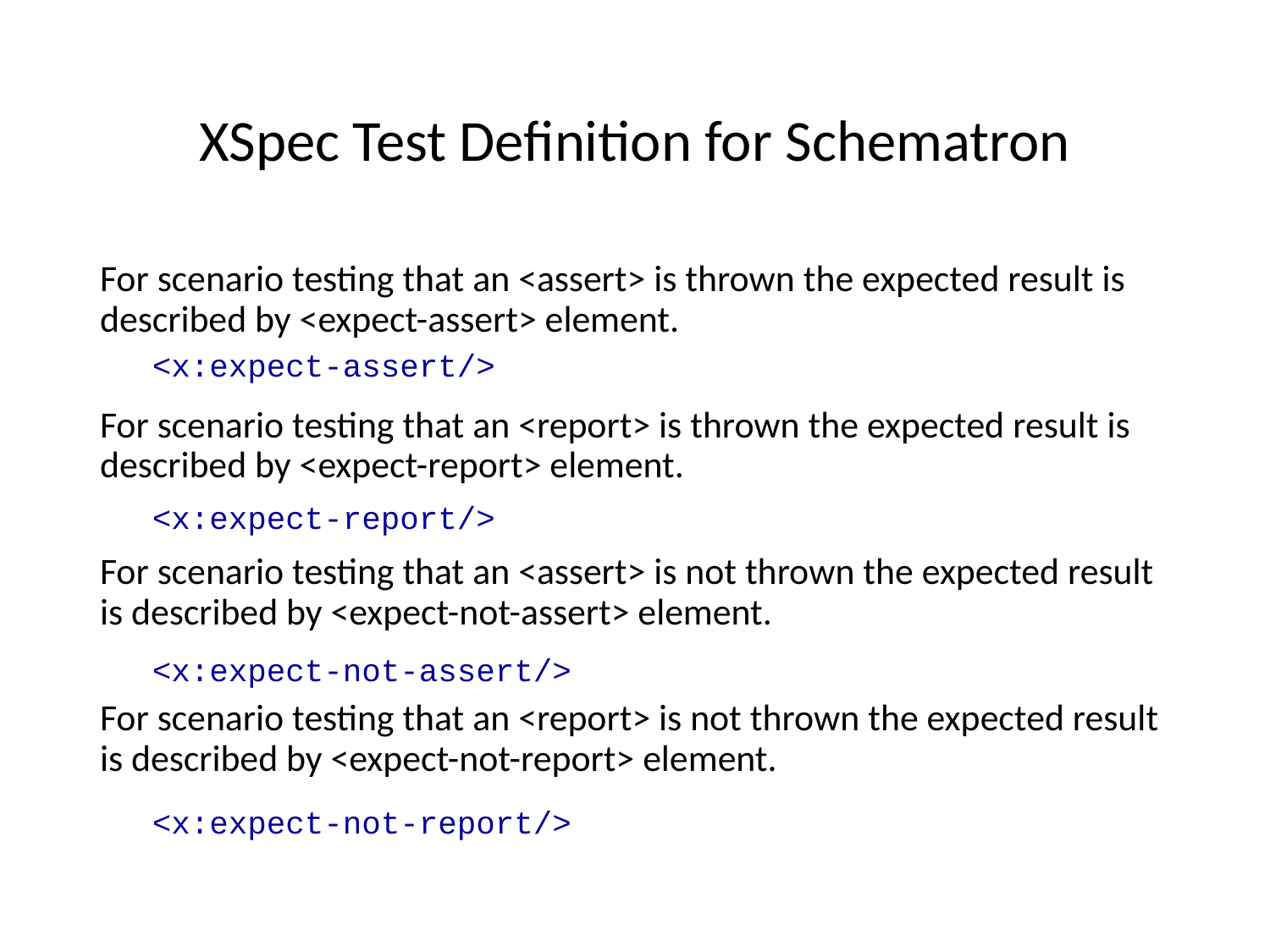

# XSpec Test Definition for Schematron
For scenario testing that an <assert> is thrown the expected result is described by <expect-assert> element.

For scenario testing that an <report> is thrown the expected result is described by <expect-report> element.

For scenario testing that an <assert> is not thrown the expected result is described by <expect-not-assert> element.

For scenario testing that an <report> is not thrown the expected result is described by <expect-not-report> element.

<x:expect-assert/>

<x:expect-report/>

<x:expect-not-assert/>

<x:expect-not-report/>